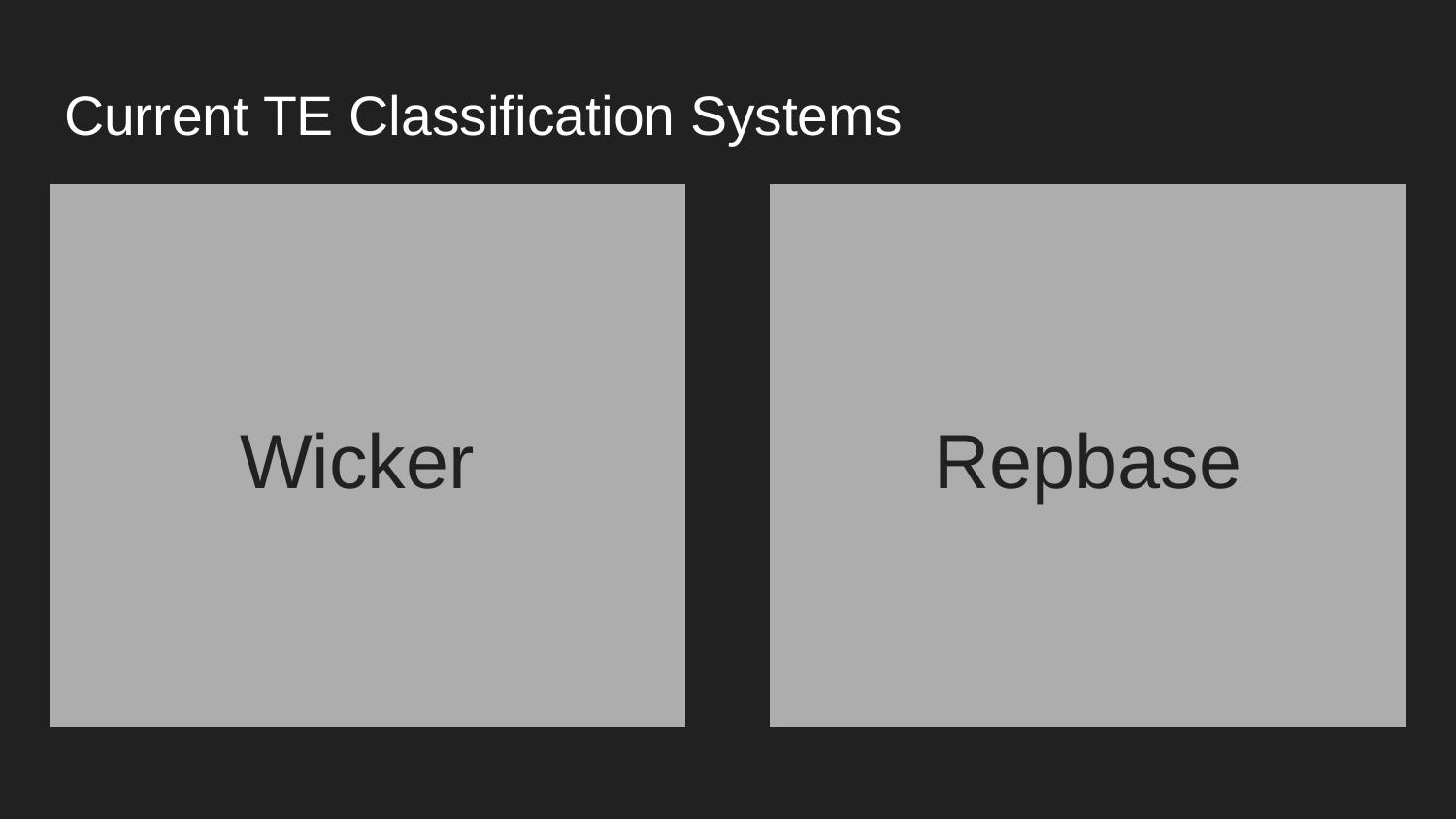

# Current TE Classification Systems
Wicker
Repbase